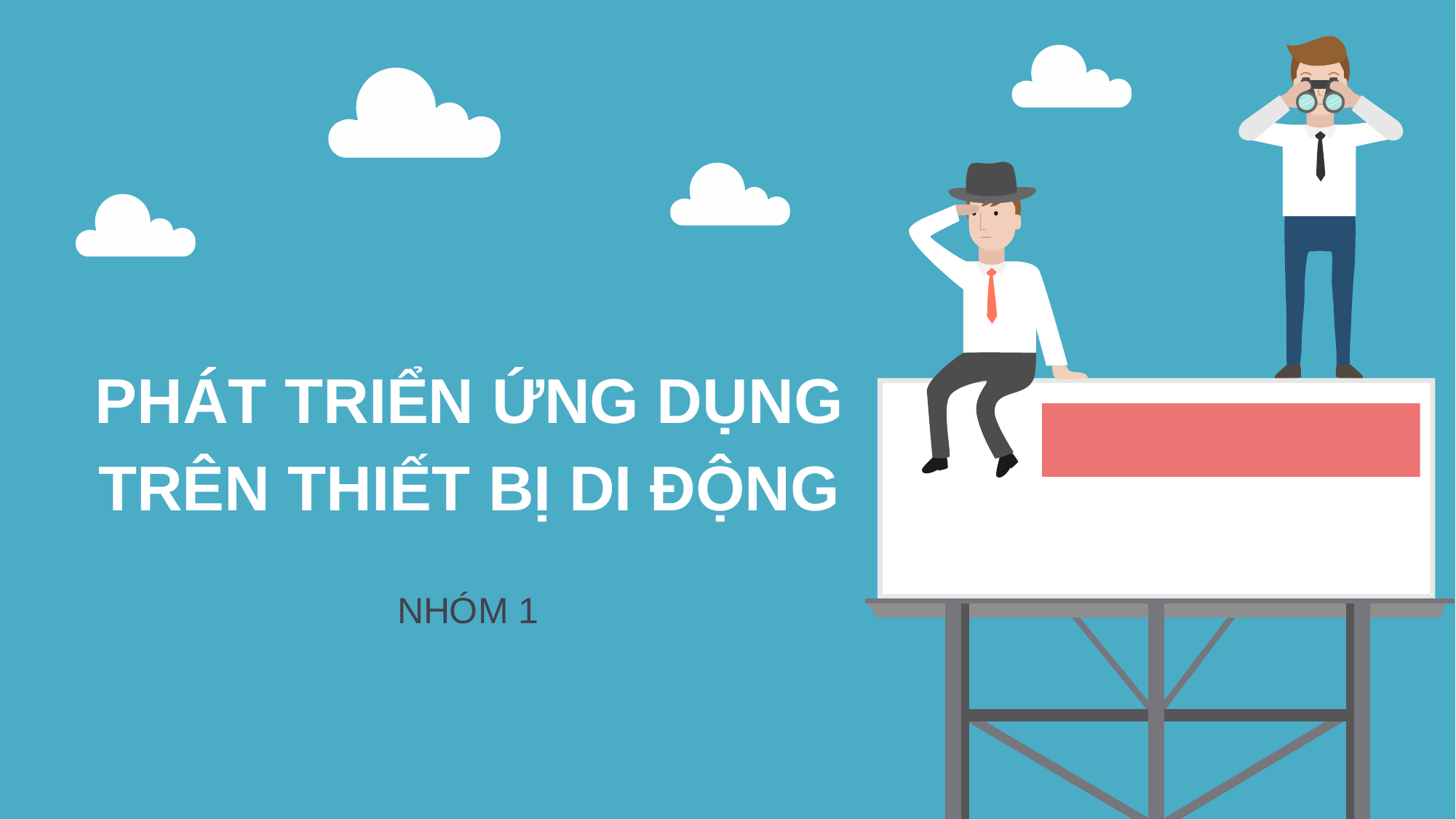

# PHÁT TRIỂN ỨNG DỤNG TRÊN THIẾT BỊ DI ĐỘNG
NHÓM 1